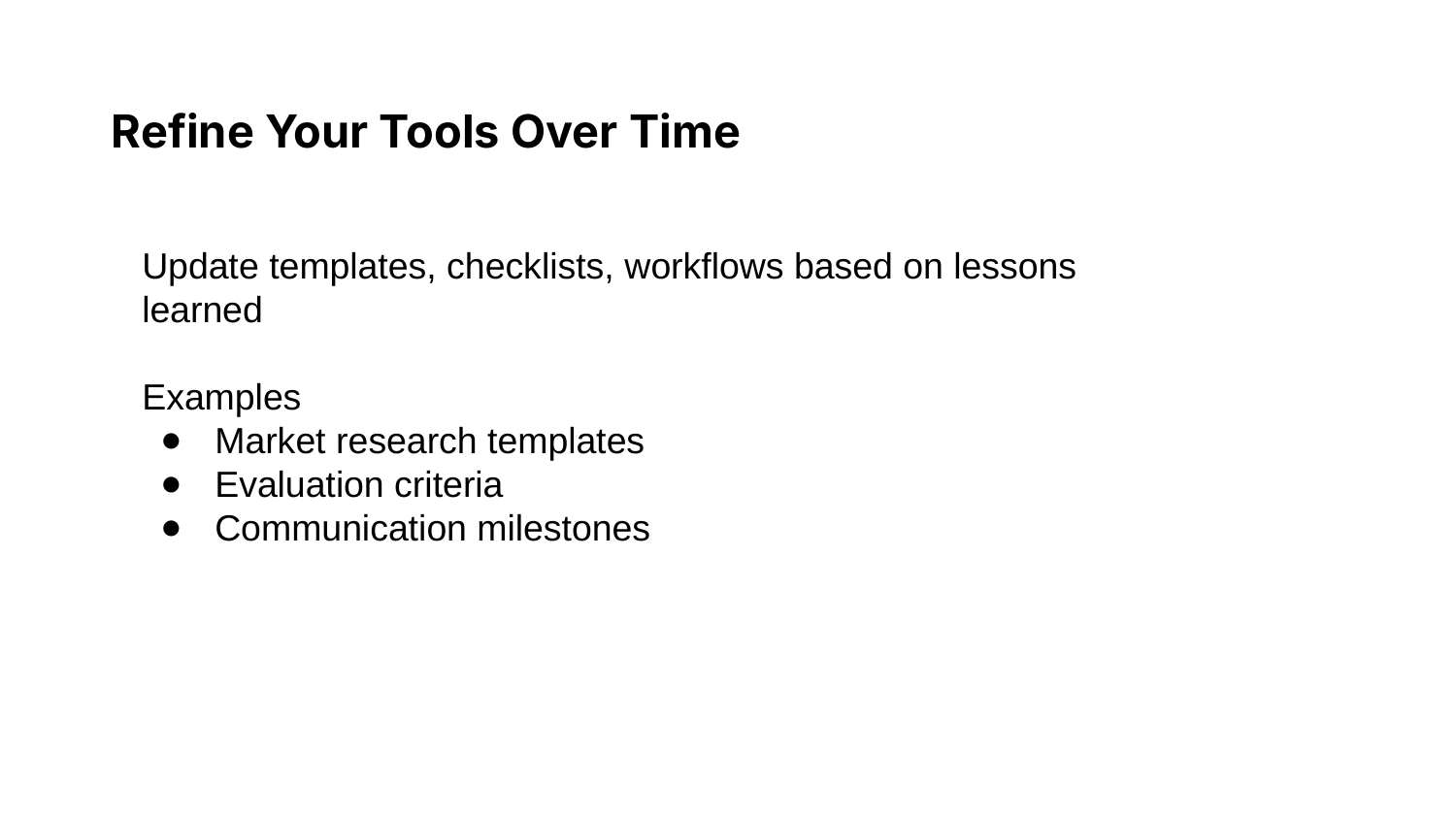

Refine Your Tools Over Time
Update templates, checklists, workflows based on lessons learned

Examples
Market research templates
Evaluation criteria
Communication milestones